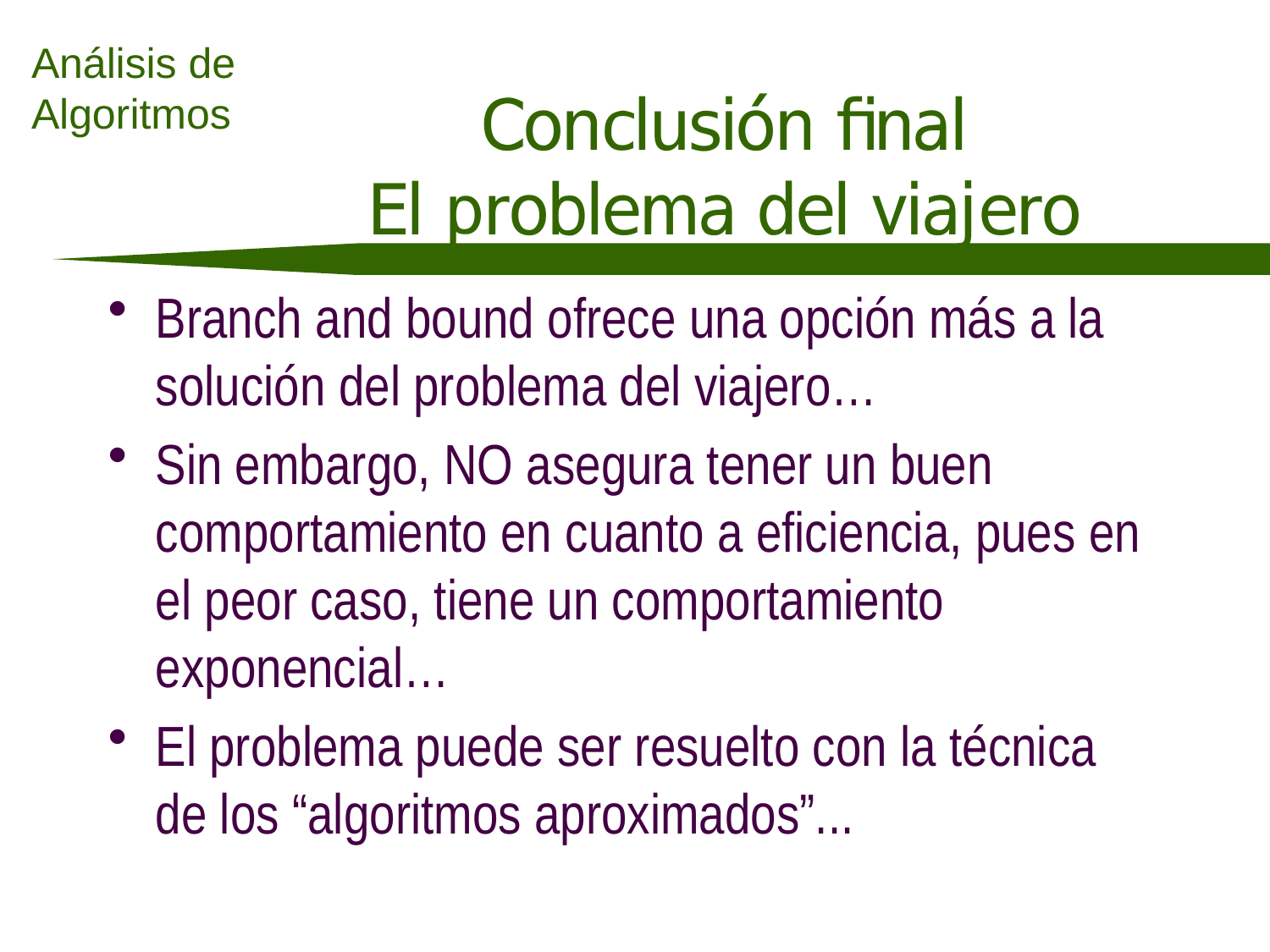

# Conclusión final El problema del viajero
Branch and bound ofrece una opción más a la solución del problema del viajero…
Sin embargo, NO asegura tener un buen comportamiento en cuanto a eficiencia, pues en el peor caso, tiene un comportamiento exponencial…
El problema puede ser resuelto con la técnica de los “algoritmos aproximados”...